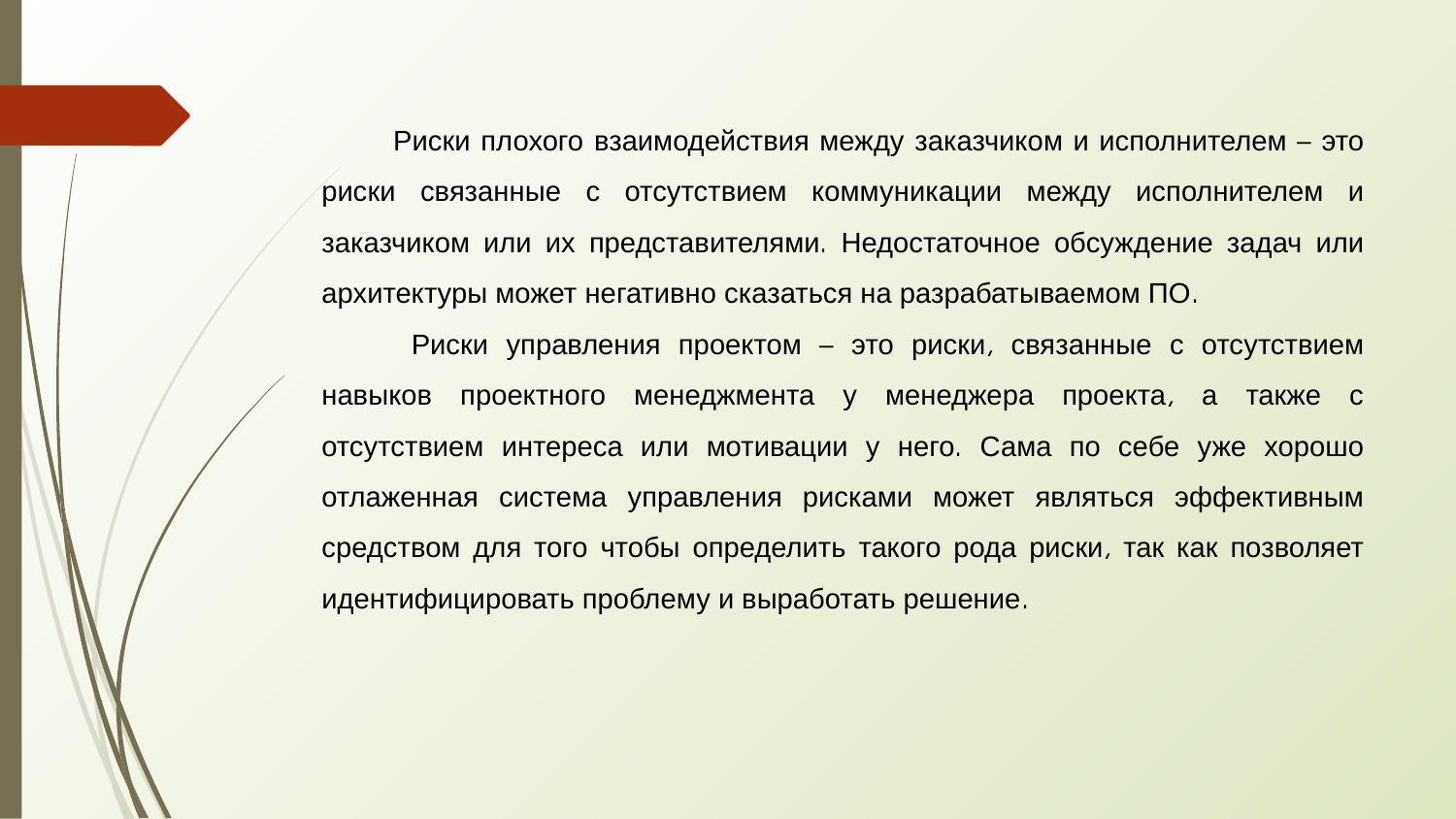

Риски плохого взаимодействия между заказчиком и исполнителем – это риски связанные с отсутствием коммуникации между исполнителем и заказчиком или их представителями. Недостаточное обсуждение задач или архитектуры может негативно сказаться на разрабатываемом ПО.
 Риски управления проектом – это риски, связанные с отсутствием навыков проектного менеджмента у менеджера проекта, а также с отсутствием интереса или мотивации у него. Сама по себе уже хорошо отлаженная система управления рисками может являться эффективным средством для того чтобы определить такого рода риски, так как позволяет идентифицировать проблему и выработать решение.